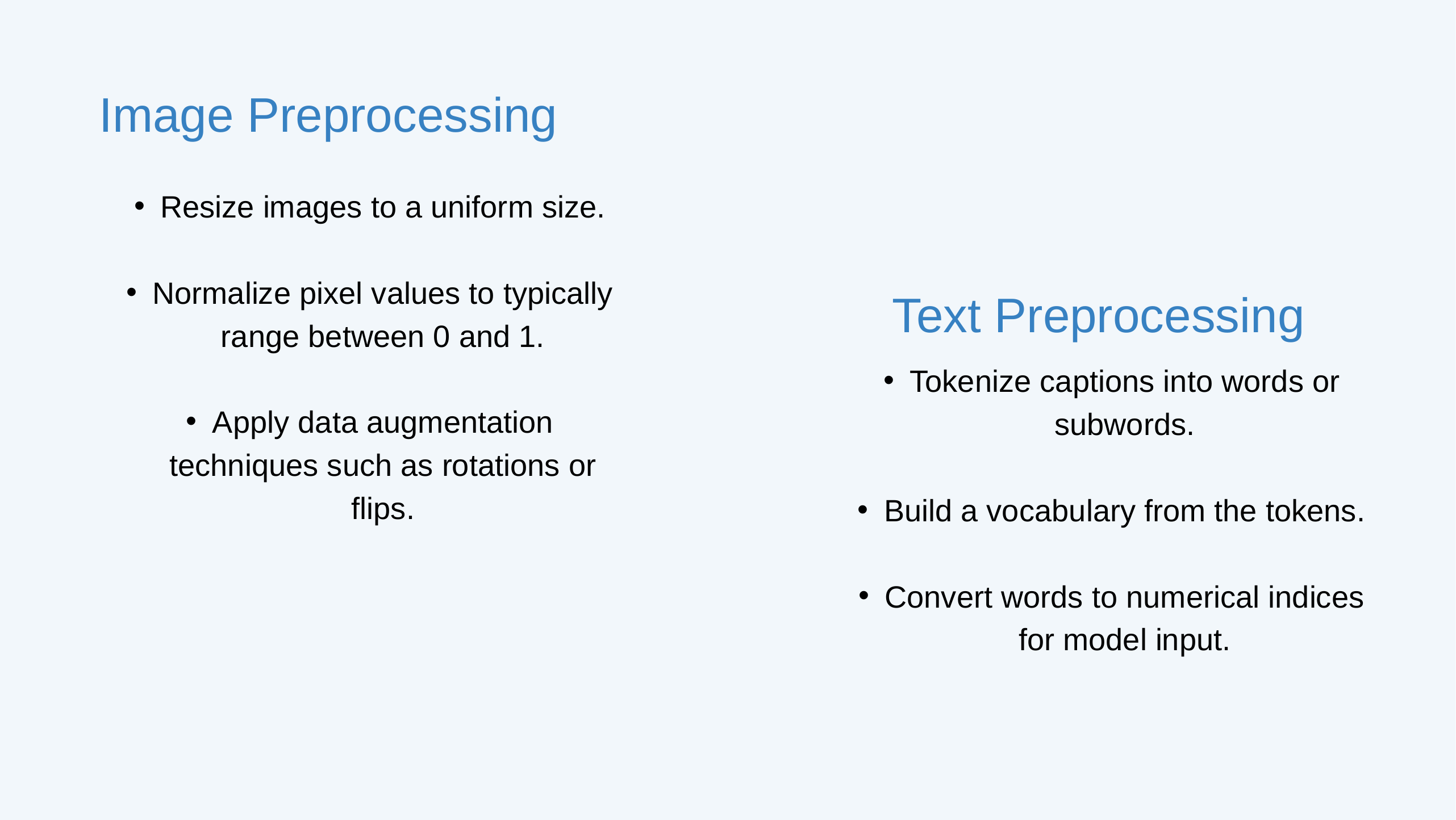

Image Preprocessing

Resize images to a uniform size.

Normalize pixel values to typically range between 0 and 1.

Apply data augmentation techniques such as rotations or flips.

Text Preprocessing
Tokenize captions into words or subwords.

Build a vocabulary from the tokens.

Convert words to numerical indices for model input.